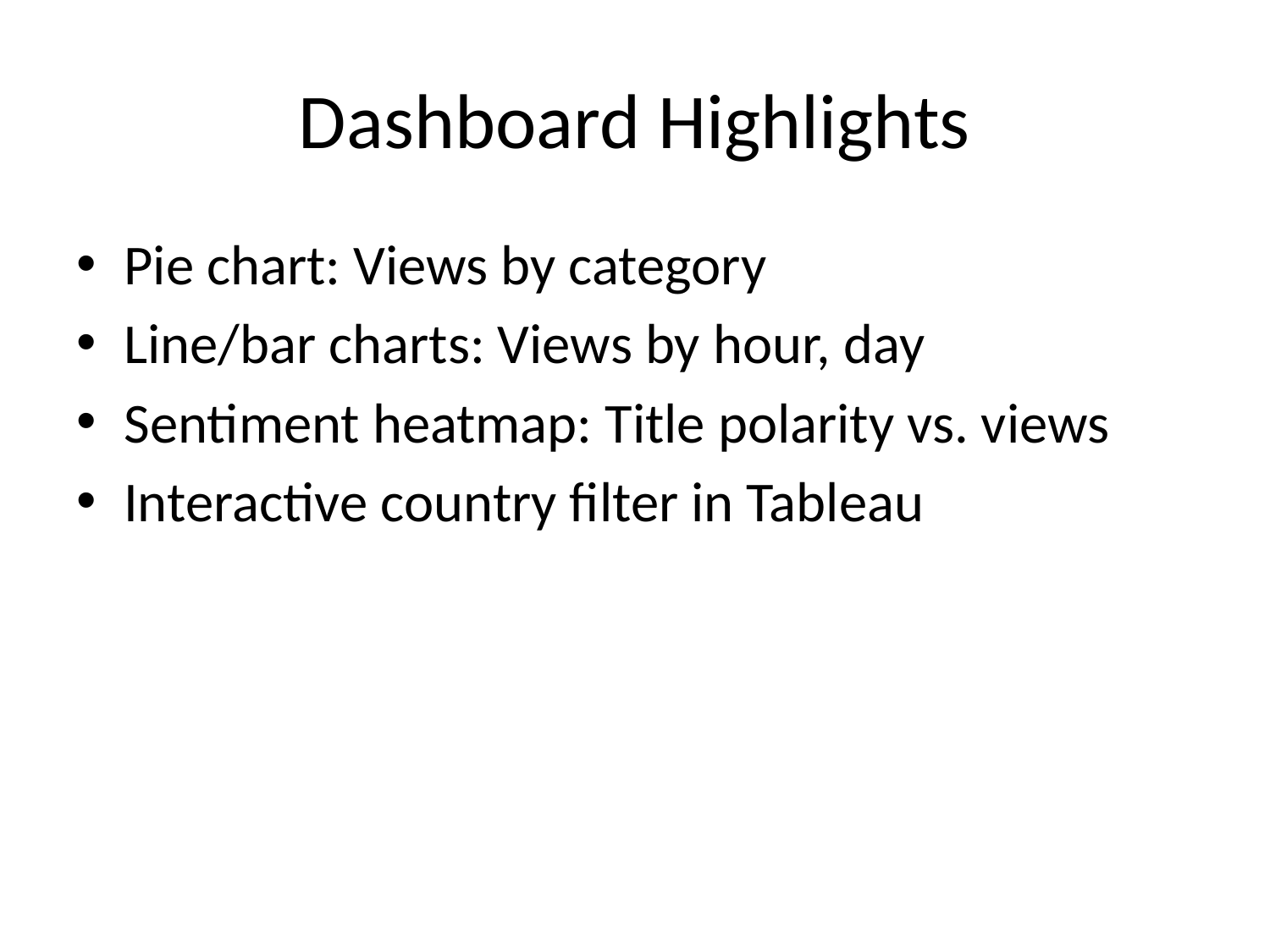

# Dashboard Highlights
Pie chart: Views by category
Line/bar charts: Views by hour, day
Sentiment heatmap: Title polarity vs. views
Interactive country filter in Tableau